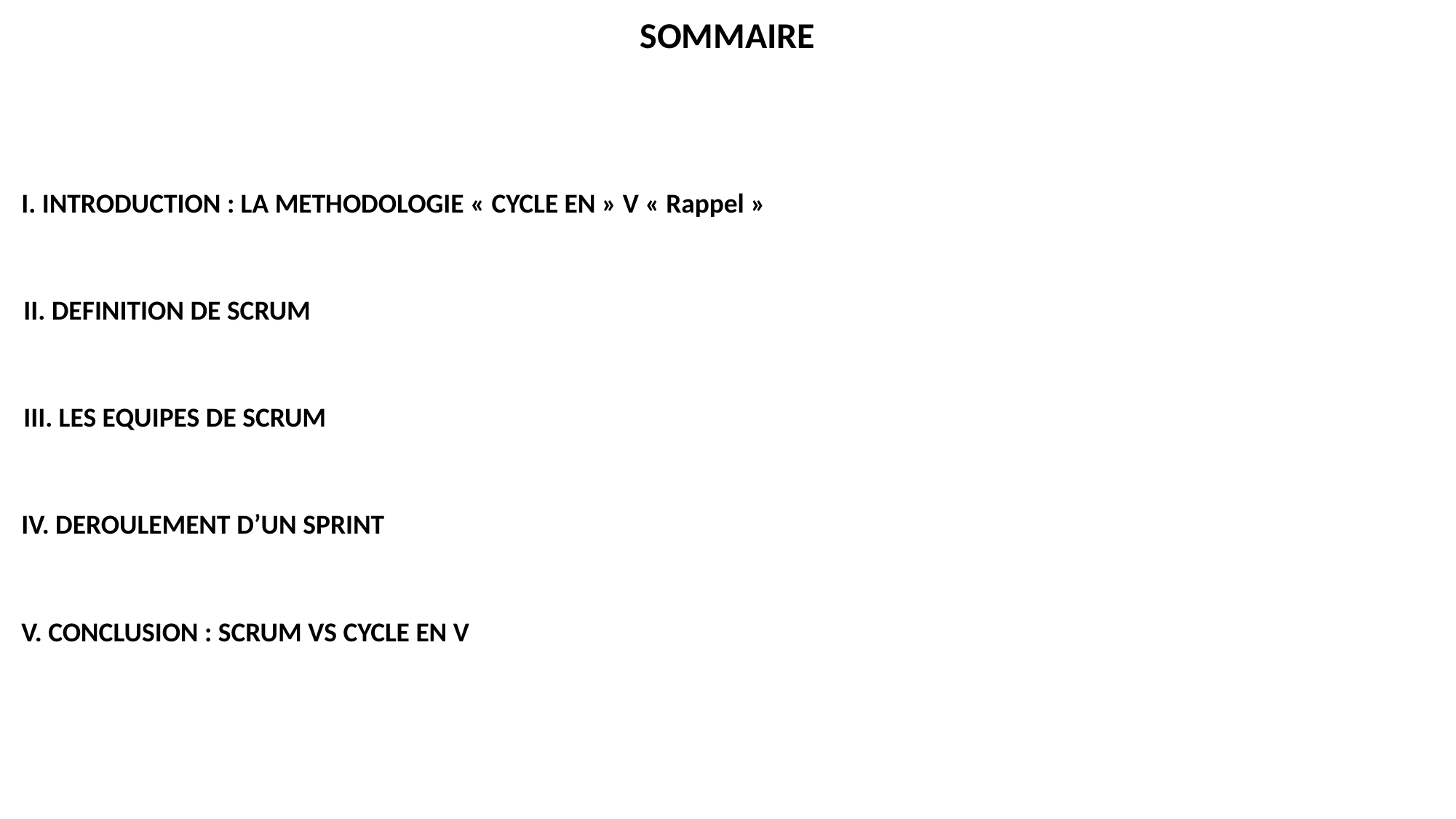

SOMMAIRE
I. INTRODUCTION : LA METHODOLOGIE « CYCLE EN » V « Rappel »
II. DEFINITION DE SCRUM
III. LES EQUIPES DE SCRUM
IV. DEROULEMENT D’UN SPRINT
V. CONCLUSION : SCRUM VS CYCLE EN V